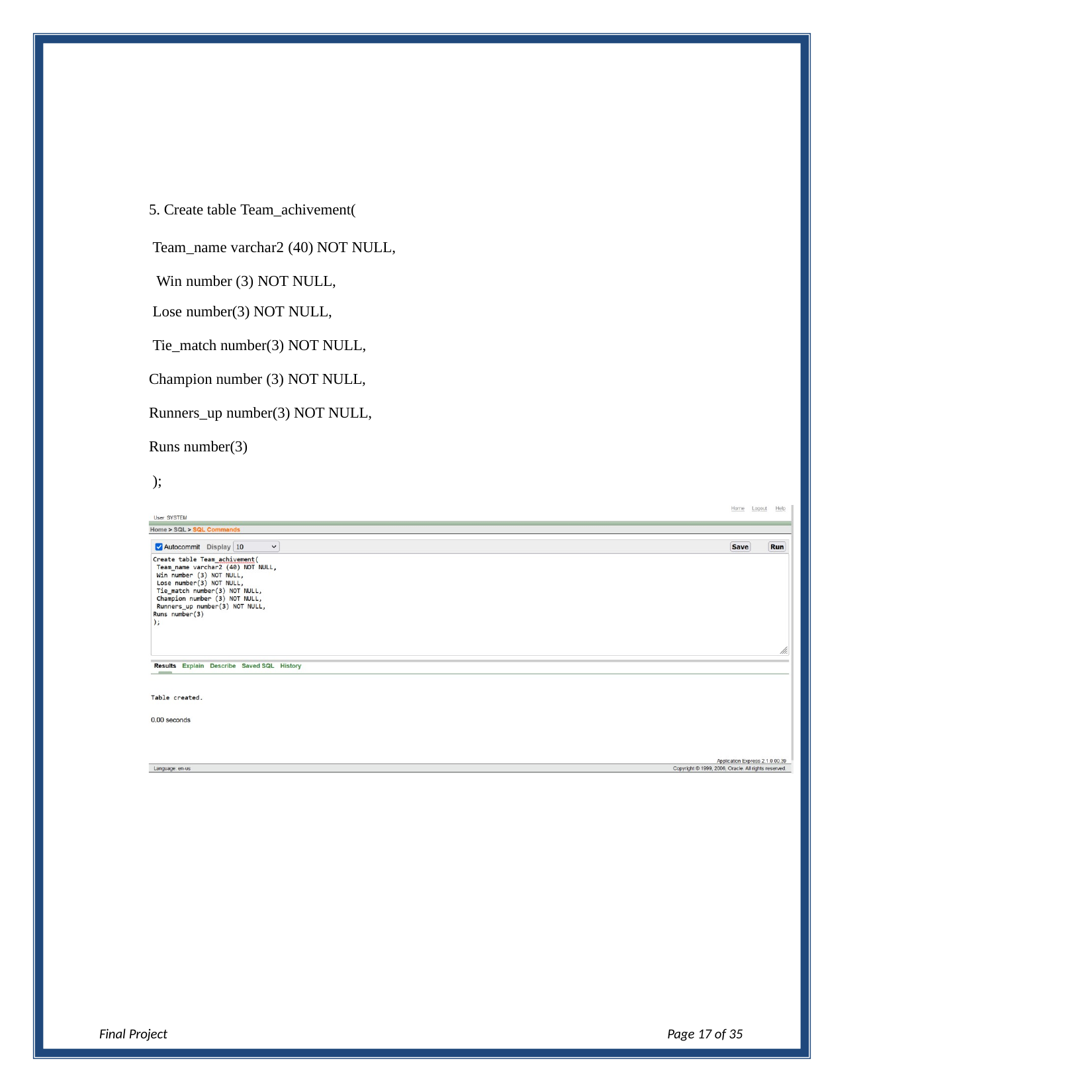

5. Create table Team_achivement(
Team_name varchar2 (40) NOT NULL,  Win number (3) NOT NULL,
Lose number(3) NOT NULL,
Tie_match number(3) NOT NULL,  Champion number (3) NOT NULL,  Runners_up number(3) NOT NULL,  Runs number(3)

);

Final Project
Page 17 of 35